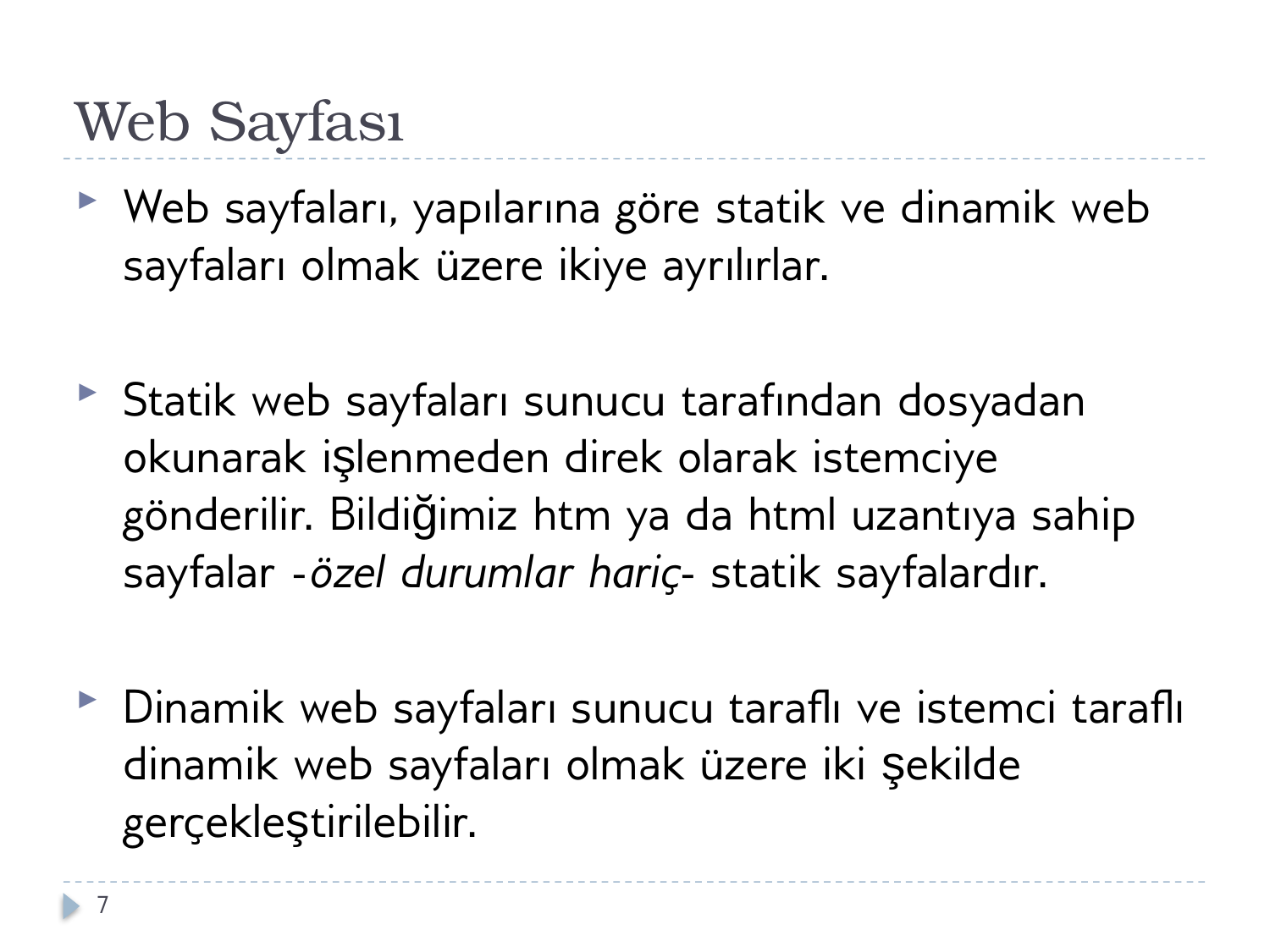

Web Sayfası
Web sayfaları, yapılarına göre statik ve dinamik web sayfaları olmak üzere ikiye ayrılırlar.

Statik web sayfaları sunucu tarafından dosyadan okunarak işlenmeden direk olarak istemciye gönderilir. Bildiğimiz htm ya da html uzantıya sahip sayfalar -özel durumlar hariç- statik sayfalardır.

Dinamik web sayfaları sunucu taraflı ve istemci taraflı dinamik web sayfaları olmak üzere iki şekilde gerçekleştirilebilir.
7